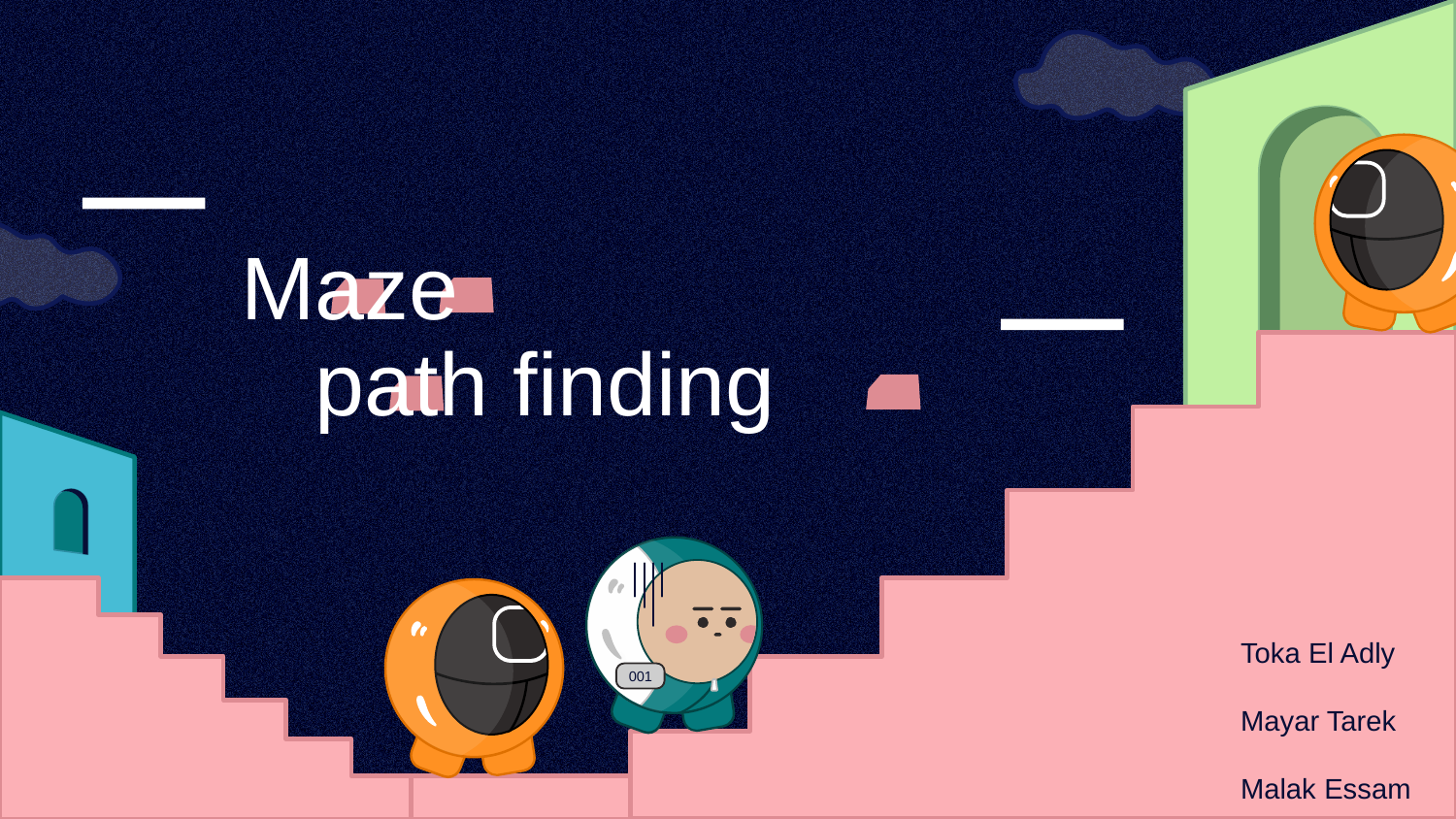

# Maze path finding

Toka El Adly

Mayar Tarek

Malak Essam
001